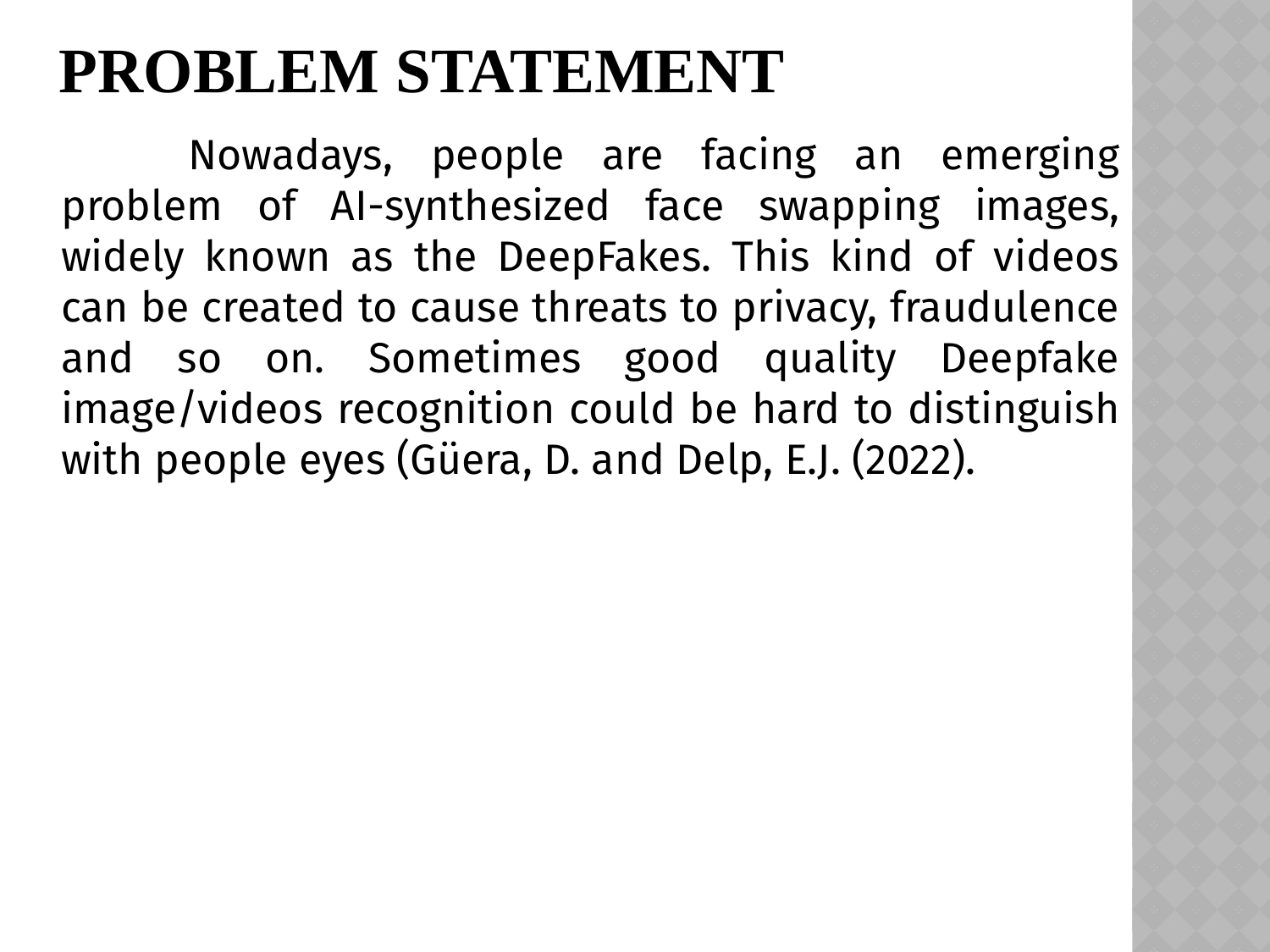

# Problem Statement

		Nowadays, people are facing an emerging problem of AI-synthesized face swapping images, widely known as the DeepFakes. This kind of videos can be created to cause threats to privacy, fraudulence and so on. Sometimes good quality Deepfake image/videos recognition could be hard to distinguish with people eyes (Güera, D. and Delp, E.J. (2022).